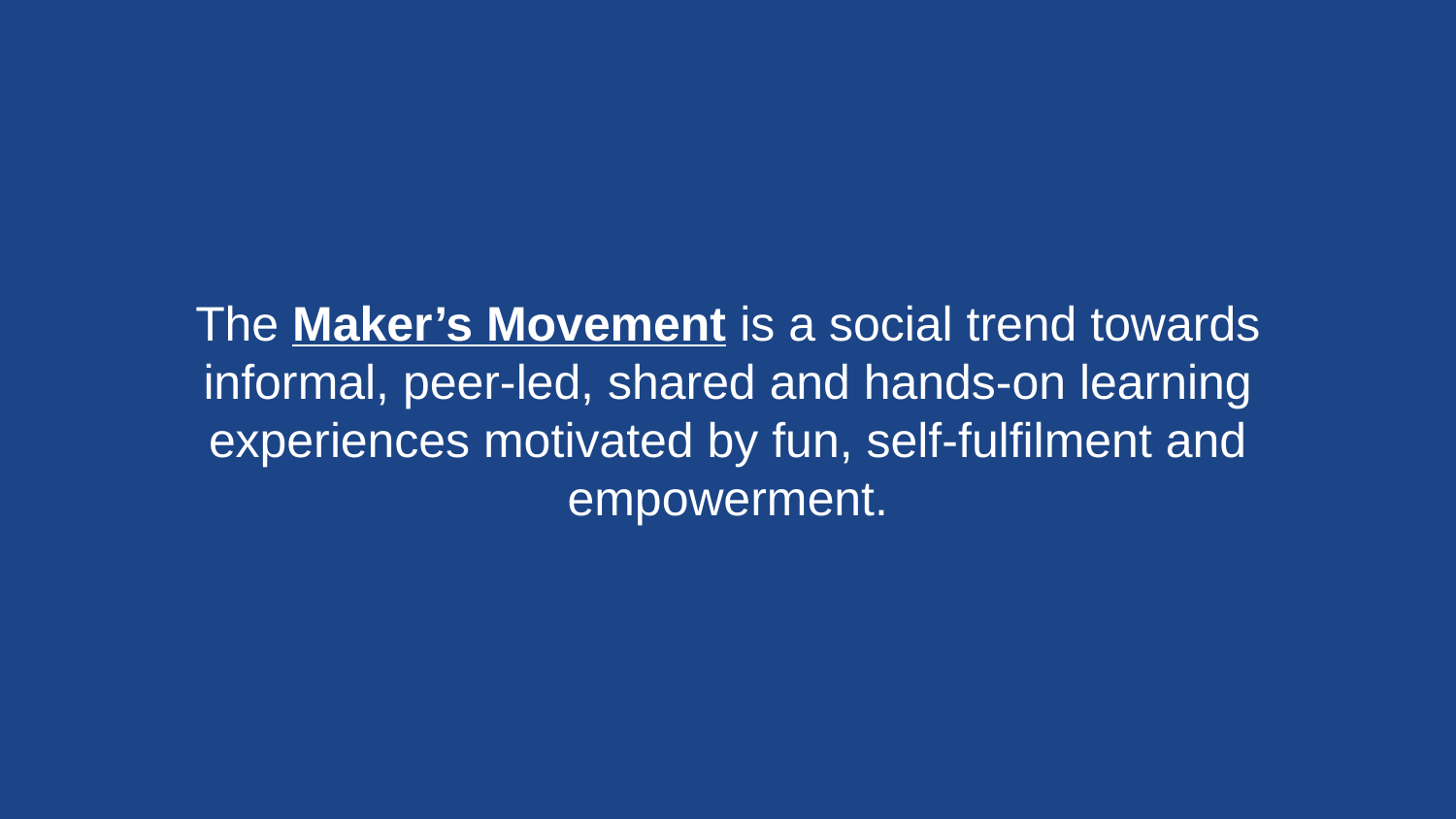

# The Maker’s Movement is a social trend towards informal, peer-led, shared and hands-on learning experiences motivated by fun, self-fulfilment and empowerment.